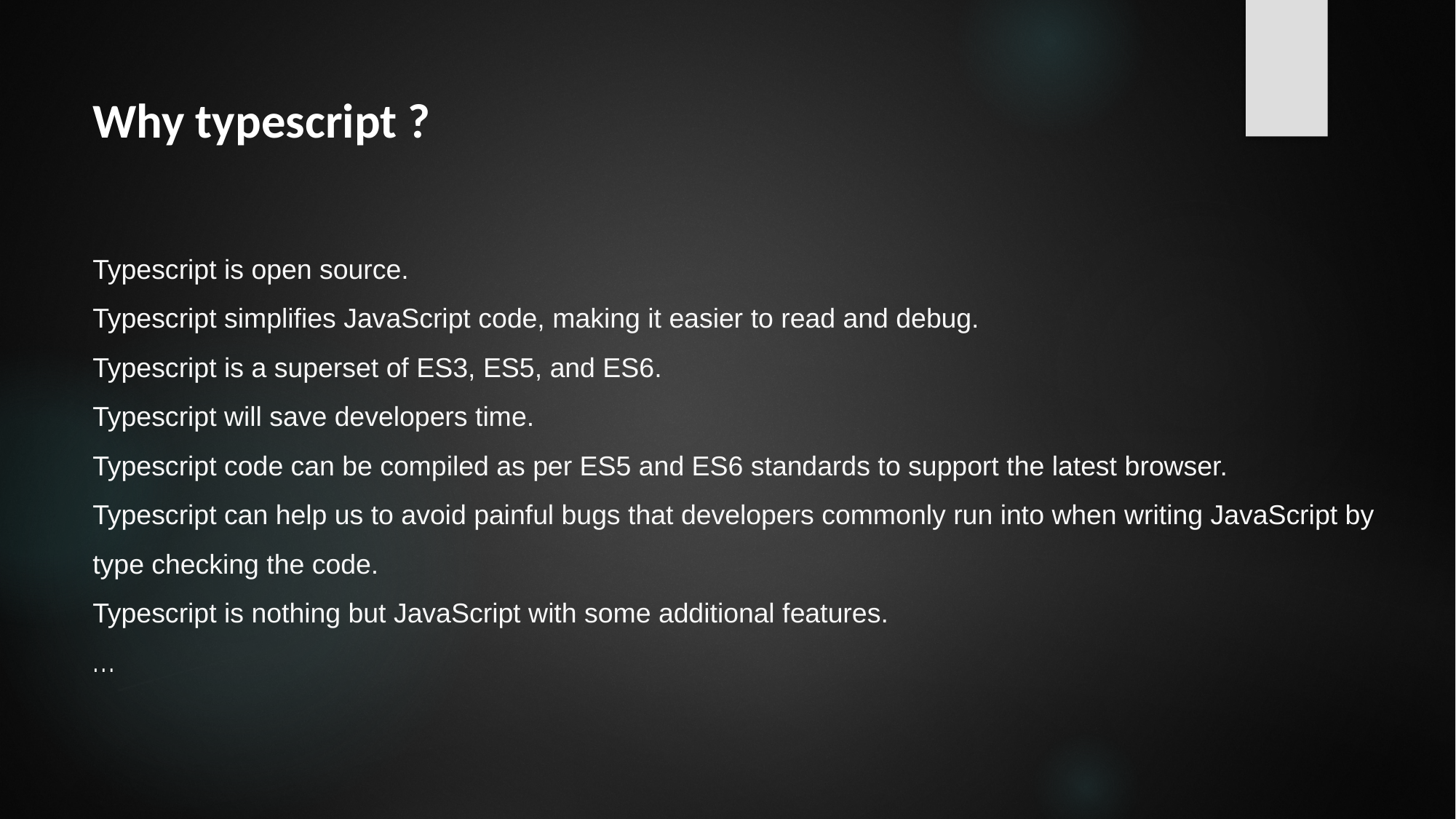

# Why typescript ? Typescript is open source. Typescript simplifies JavaScript code, making it easier to read and debug. Typescript is a superset of ES3, ES5, and ES6. Typescript will save developers time. Typescript code can be compiled as per ES5 and ES6 standards to support the latest browser. Typescript can help us to avoid painful bugs that developers commonly run into when writing JavaScript by type checking the code. Typescript is nothing but JavaScript with some additional features. …